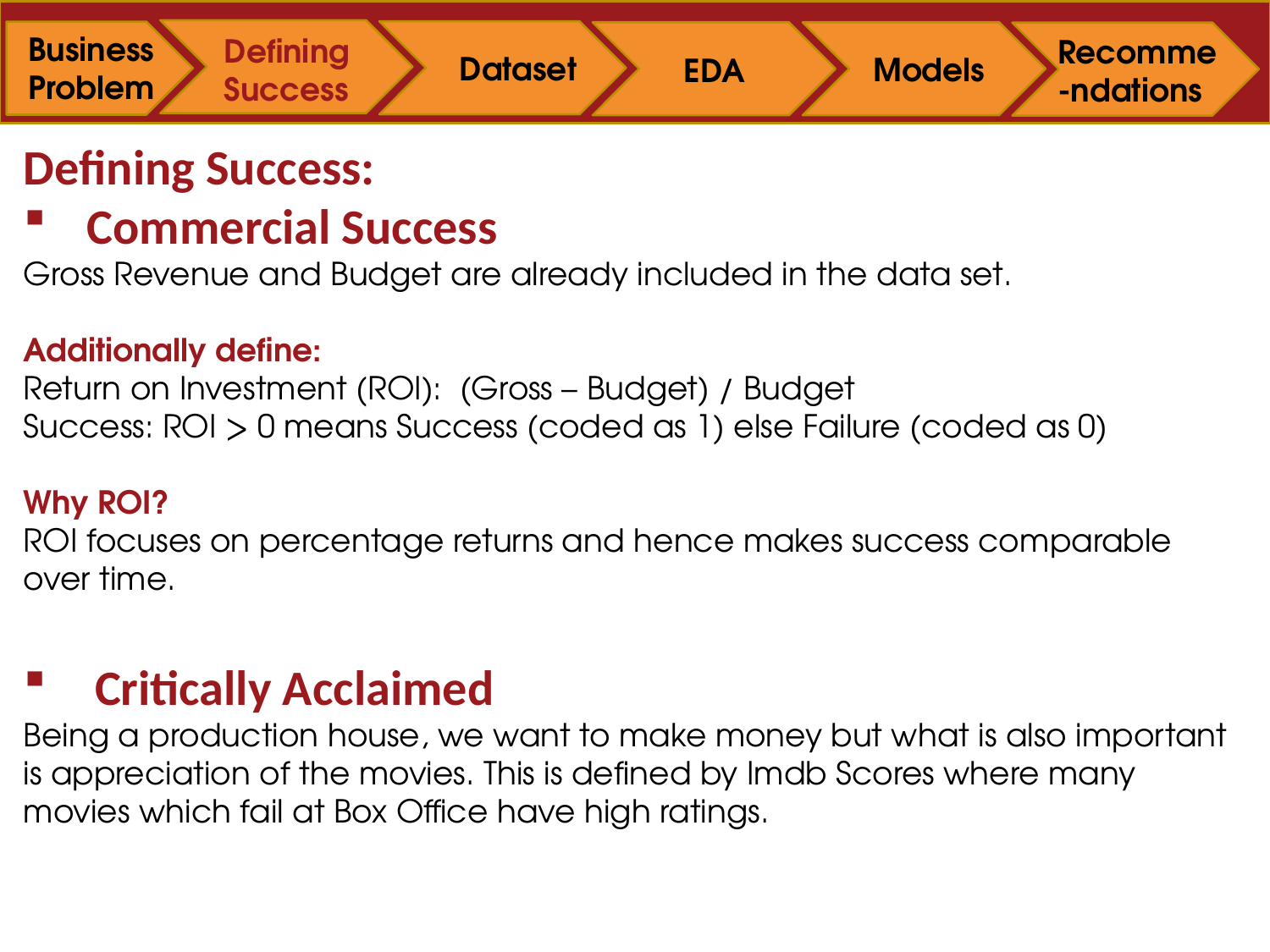

Business Problem
Defining Success
Recomme-ndations

Dataset
Models
EDA
Defining Success:
Commercial Success
Gross Revenue and Budget are already included in the data set.

Additionally define:
Return on Investment (ROI):  (Gross – Budget) / Budget
Success: ROI > 0 means Success (coded as 1) else Failure (coded as 0)

Why ROI?
ROI focuses on percentage returns and hence makes success comparable over time.

Critically Acclaimed
Being a production house, we want to make money but what is also important is appreciation of the movies. This is defined by Imdb Scores where many movies which fail at Box Office have high ratings.